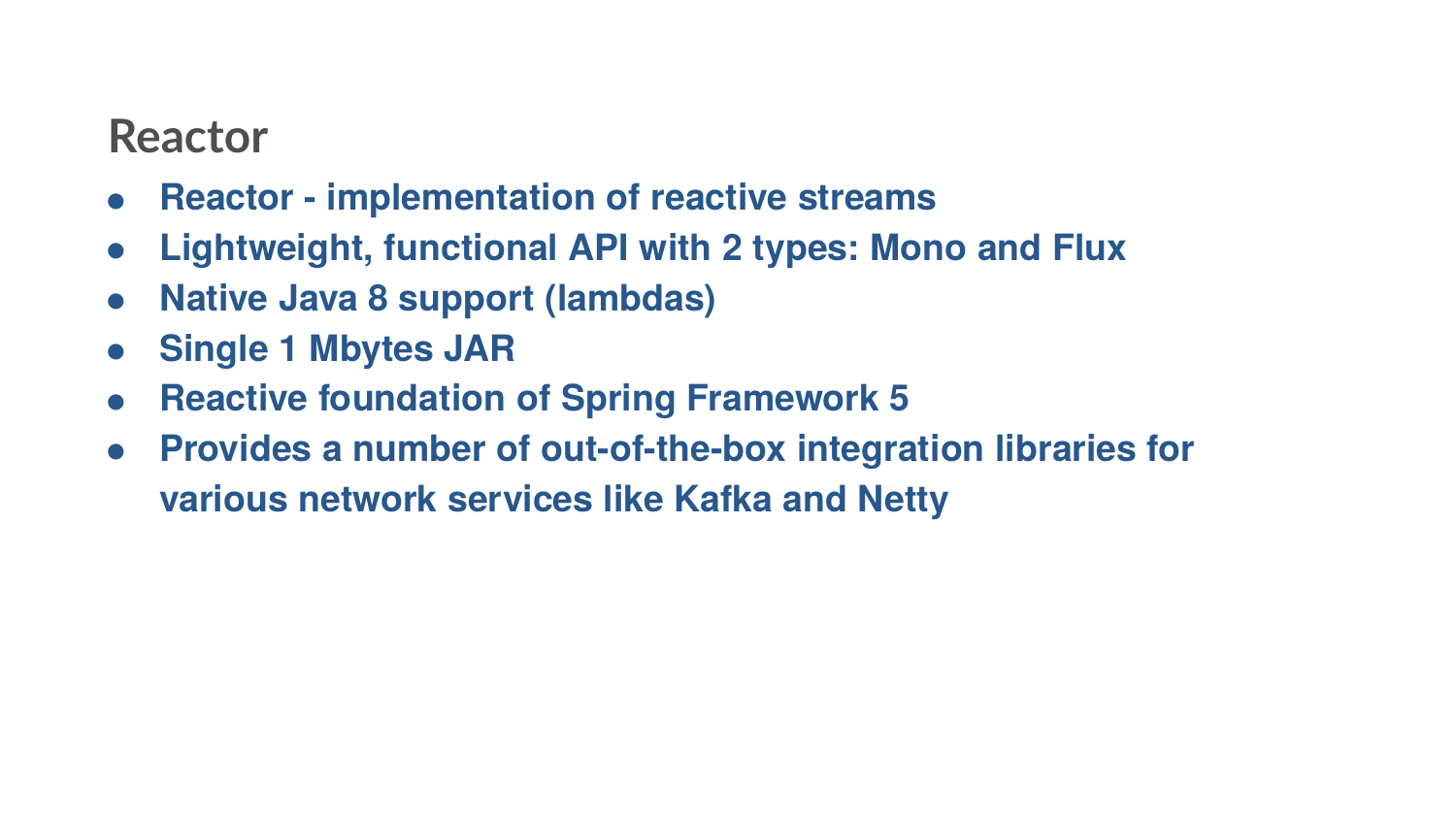

Reactor
Reactor - implementation of reactive streams
Lightweight, functional API with 2 types: Mono and Flux
Native Java 8 support (lambdas)
Single 1 Mbytes JAR
Reactive foundation of Spring Framework 5
Provides a number of out-of-the-box integration libraries for various network services like Kafka and Netty